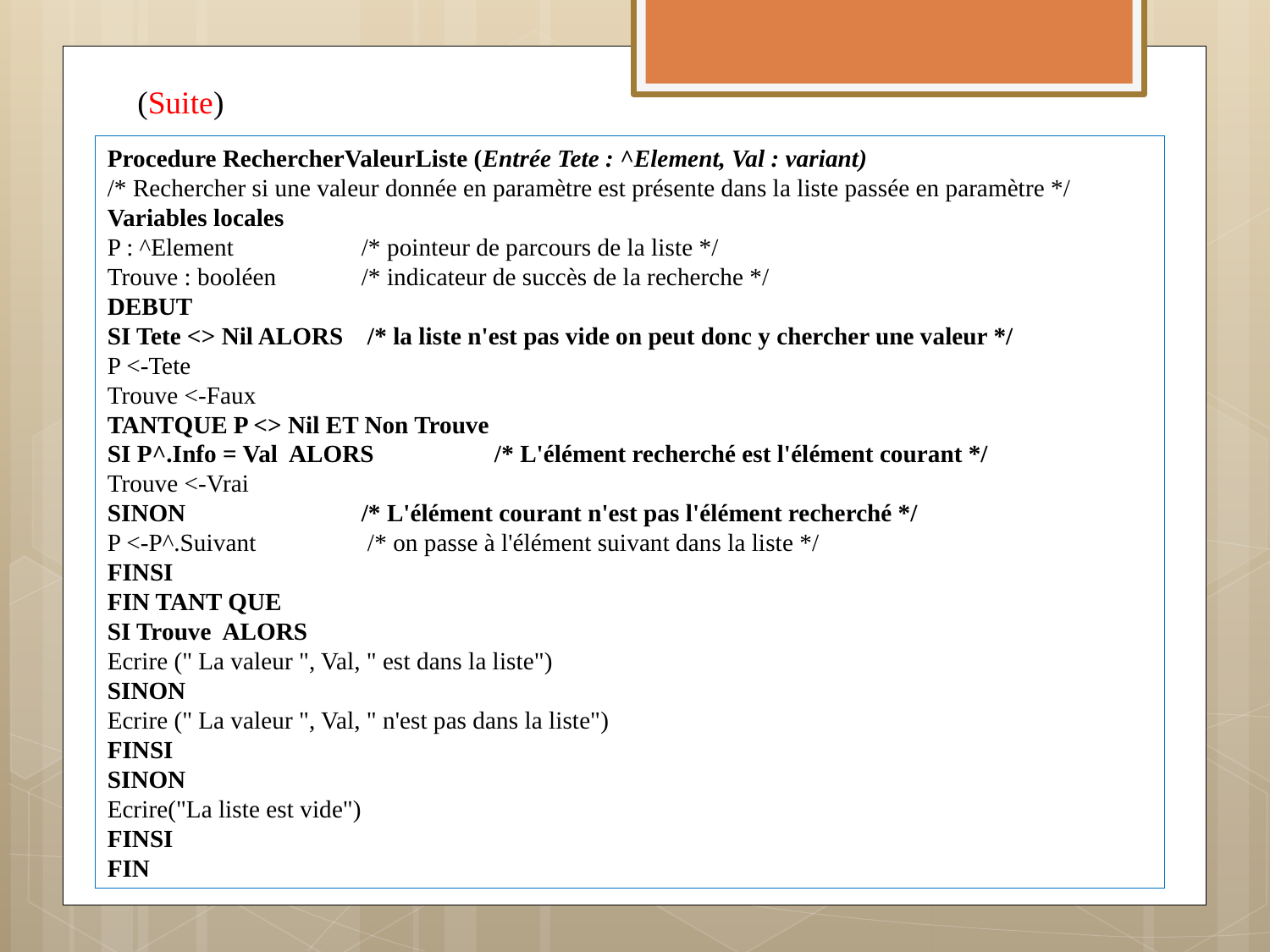

(Suite)
Procedure RechercherValeurListe (Entrée Tete : ^Element, Val : variant)
/* Rechercher si une valeur donnée en paramètre est présente dans la liste passée en paramètre */
Variables locales
P : ^Element		/* pointeur de parcours de la liste */
Trouve : booléen 	/* indicateur de succès de la recherche */
DEBUT
SI Tete <> Nil ALORS	 /* la liste n'est pas vide on peut donc y chercher une valeur */
P <-Tete
Trouve <-Faux
TANTQUE P <> Nil ET Non Trouve
SI P^.Info = Val  ALORS	 /* L'élément recherché est l'élément courant */
Trouve <-Vrai
SINON 		/* L'élément courant n'est pas l'élément recherché */
P <-P^.Suivant	 /* on passe à l'élément suivant dans la liste */
FINSI
FIN TANT QUE
SI Trouve  ALORS
Ecrire (" La valeur ", Val, " est dans la liste")
SINON
Ecrire (" La valeur ", Val, " n'est pas dans la liste")
FINSI
SINON
Ecrire("La liste est vide")
FINSI
FIN